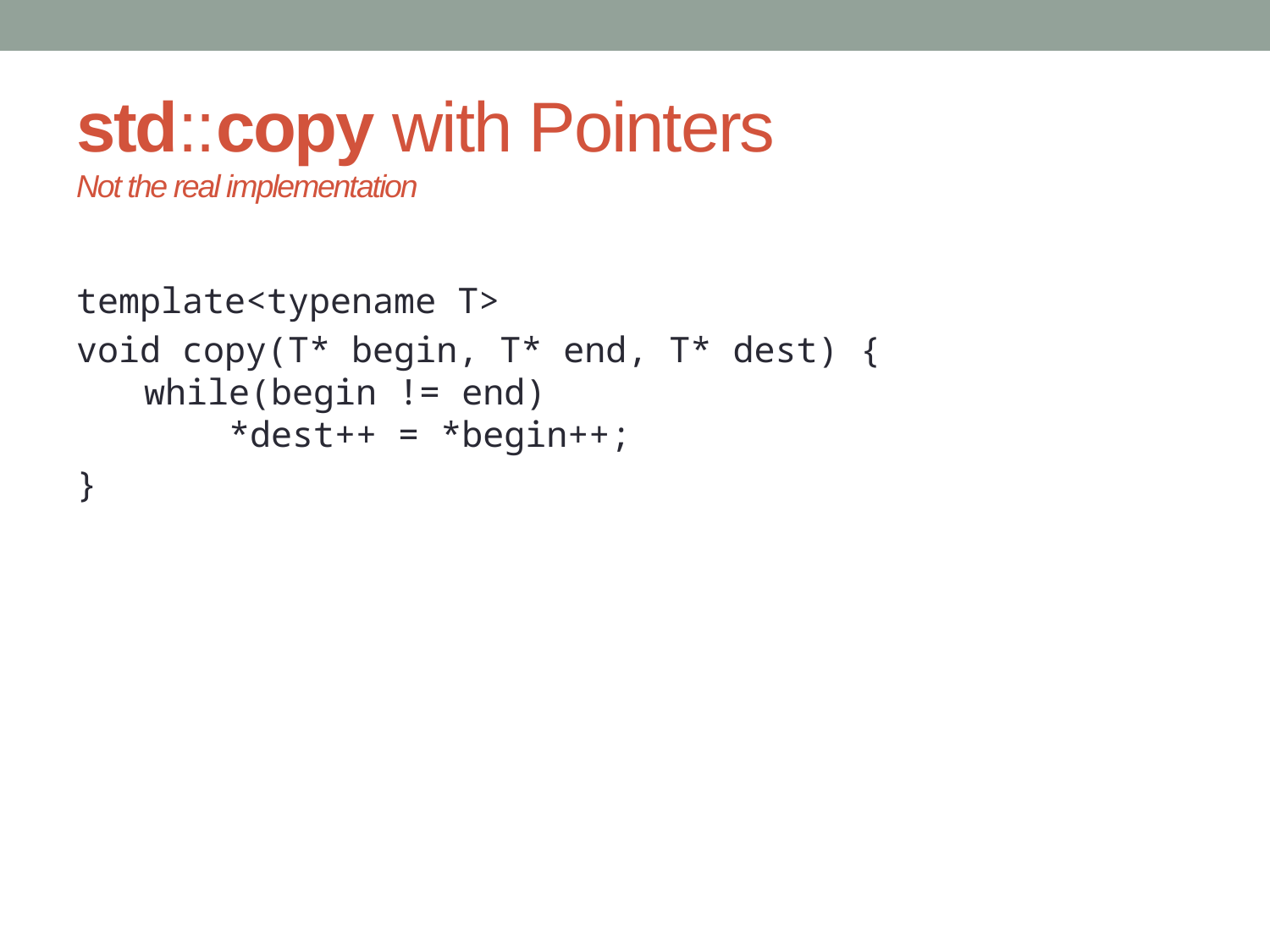

# std::copy with Pointers Not the real implementation

template<typename T>
void copy(T* begin, T* end, T* dest) {
  while(begin != end)
      *dest++ = *begin++;
}